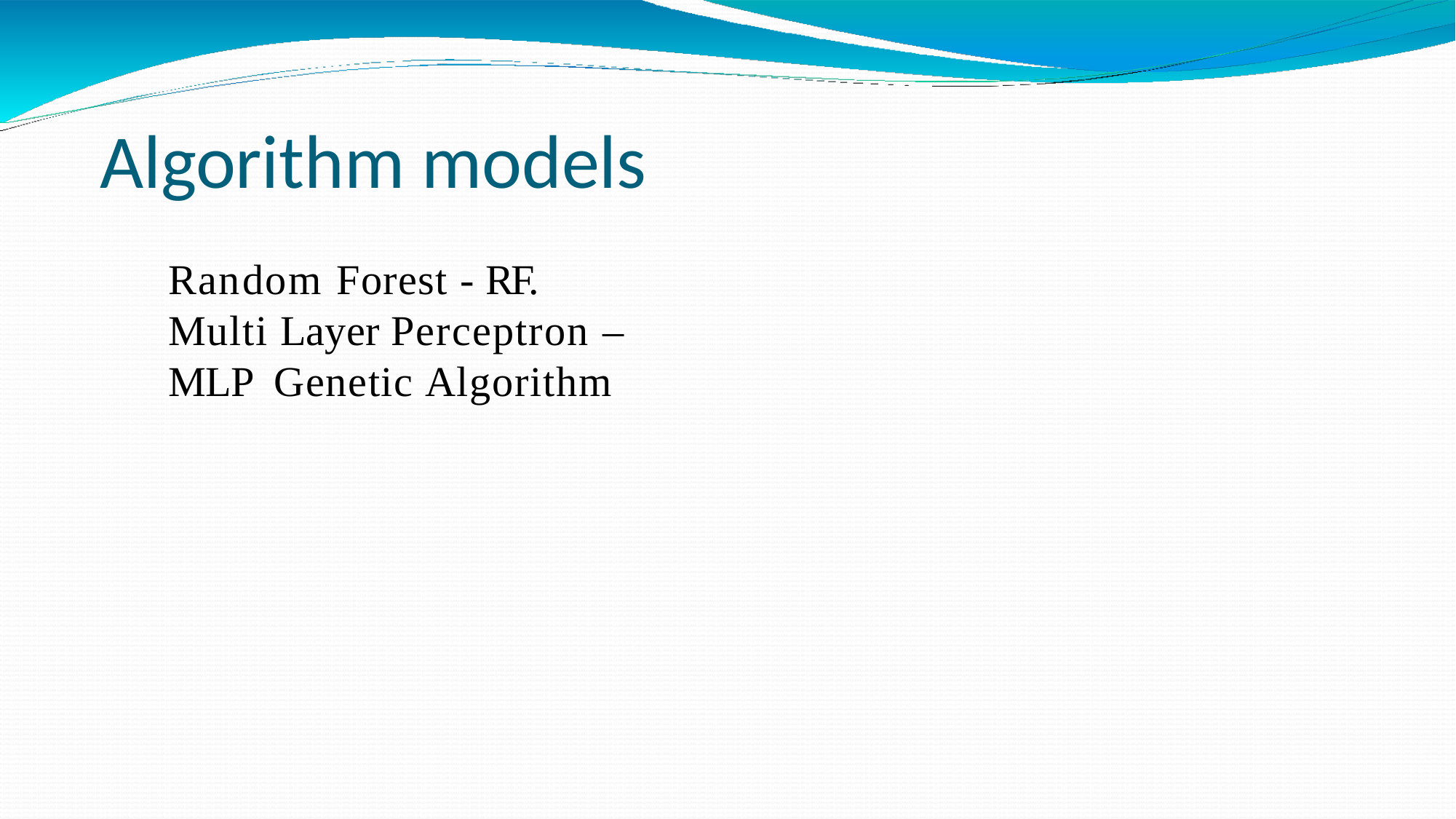

# Algorithm models
Random Forest - RF.
Multi Layer Perceptron – MLP  Genetic Algorithm